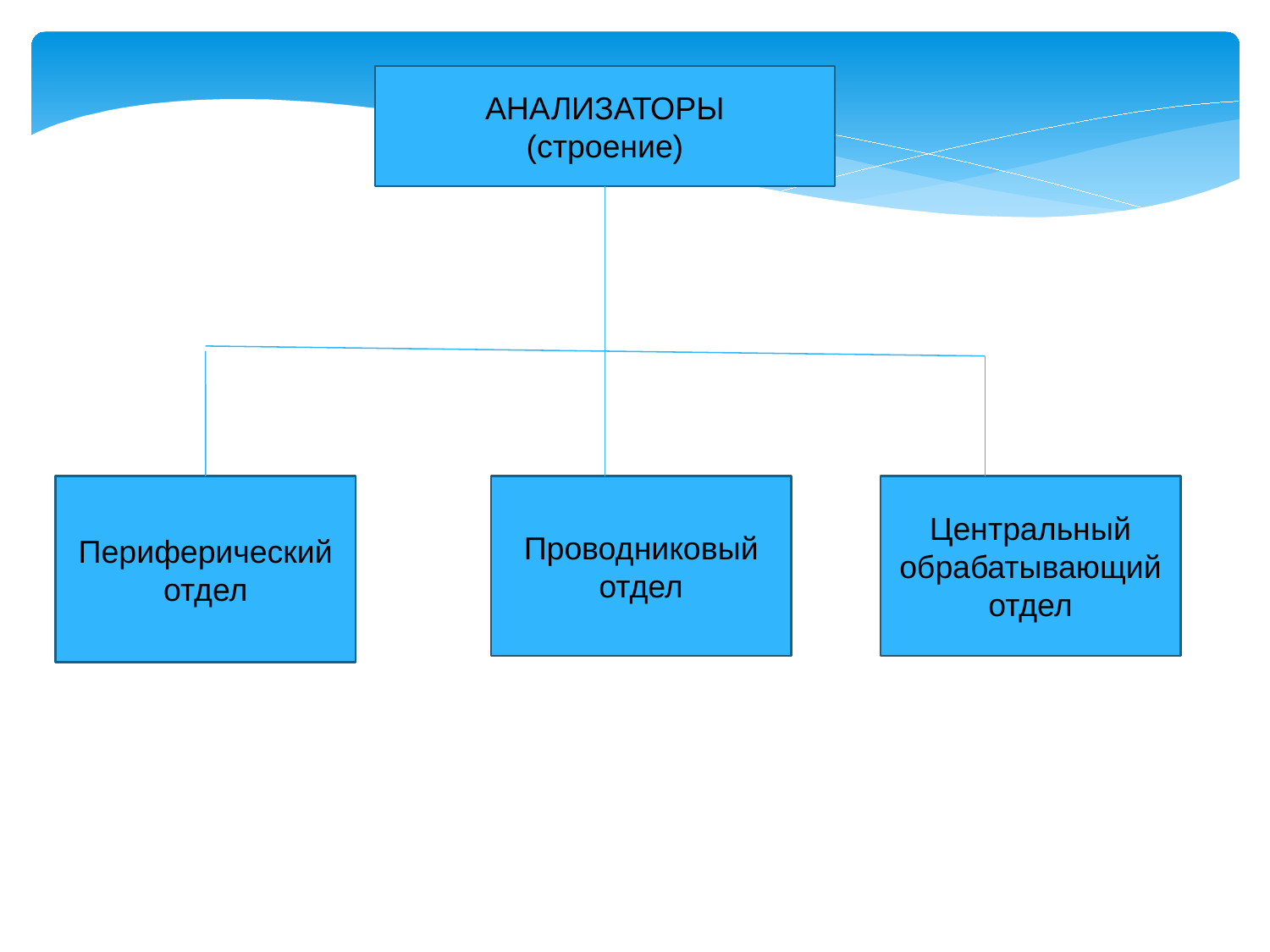

АНАЛИЗАТОРЫ
(строение)
Периферический отдел
Проводниковый отдел
Центральный обрабатывающий отдел